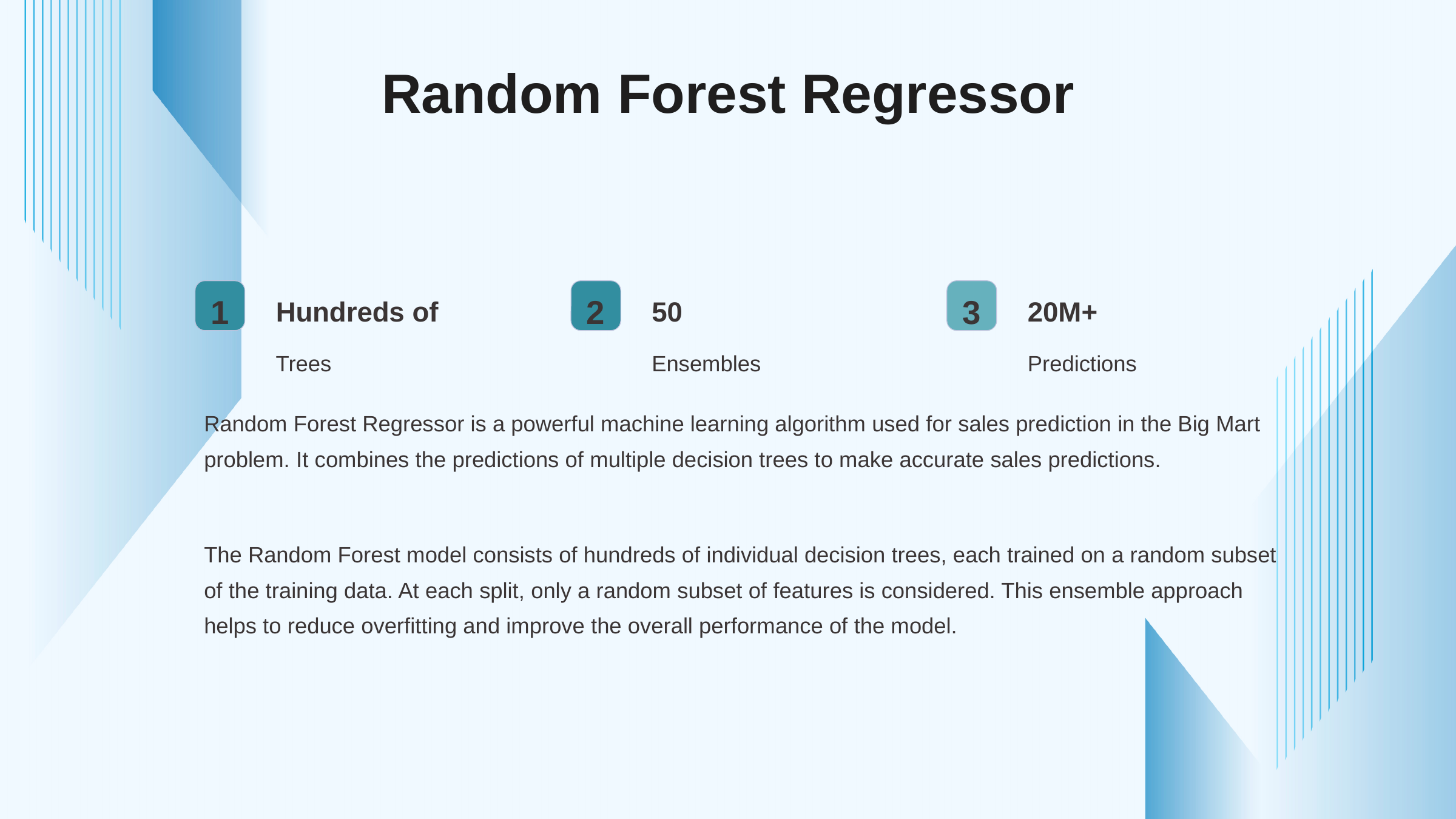

Random Forest Regressor

1
2
3
Hundreds of
50
20M+
Trees
Ensembles
Predictions
Random Forest Regressor is a powerful machine learning algorithm used for sales prediction in the Big Mart problem. It combines the predictions of multiple decision trees to make accurate sales predictions.
The Random Forest model consists of hundreds of individual decision trees, each trained on a random subset of the training data. At each split, only a random subset of features is considered. This ensemble approach helps to reduce overfitting and improve the overall performance of the model.